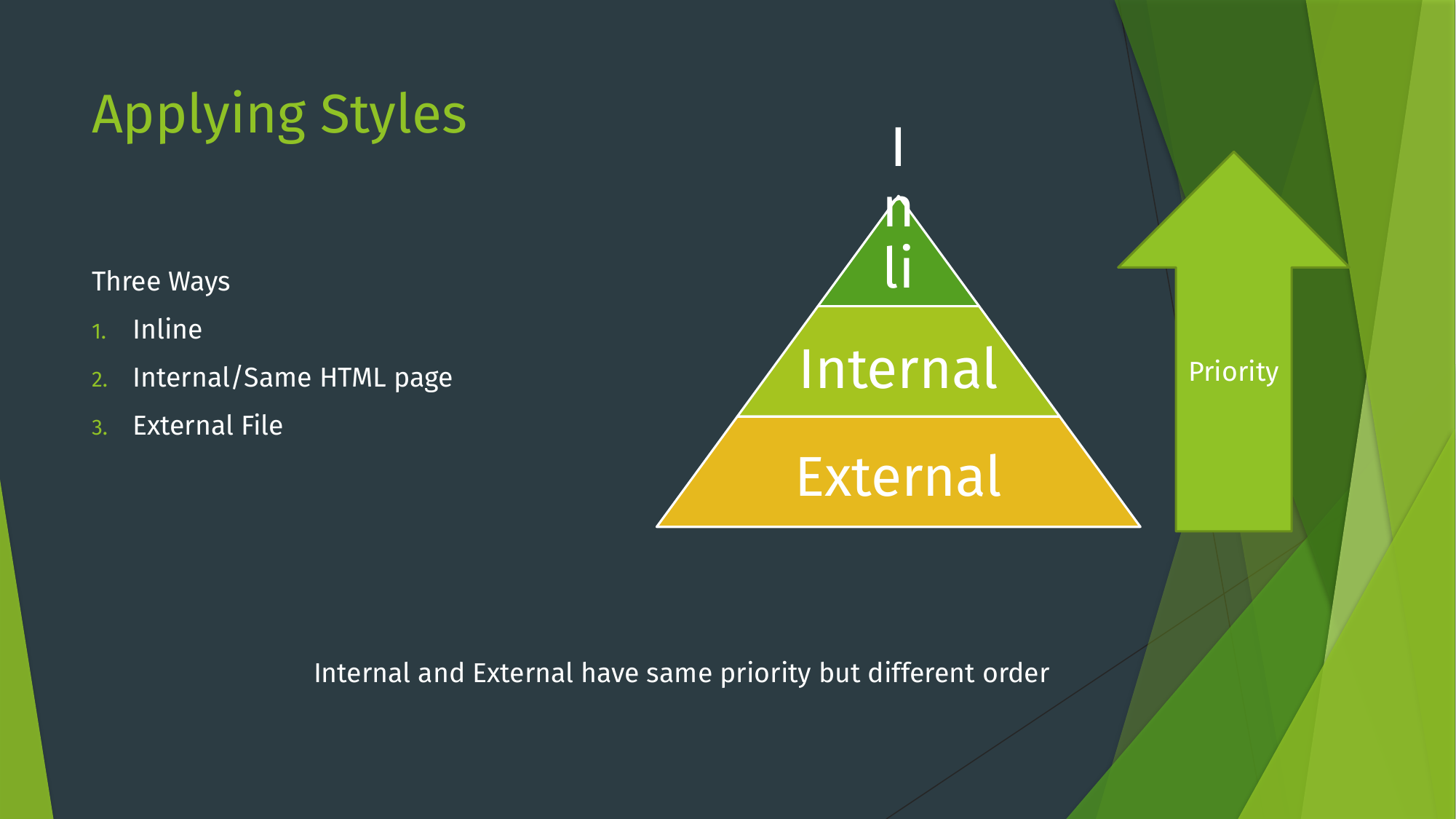

# Applying Styles
Priority
Inline
Internal
External
Three Ways
Inline
Internal/Same HTML page
External File
Internal and External have same priority but different order